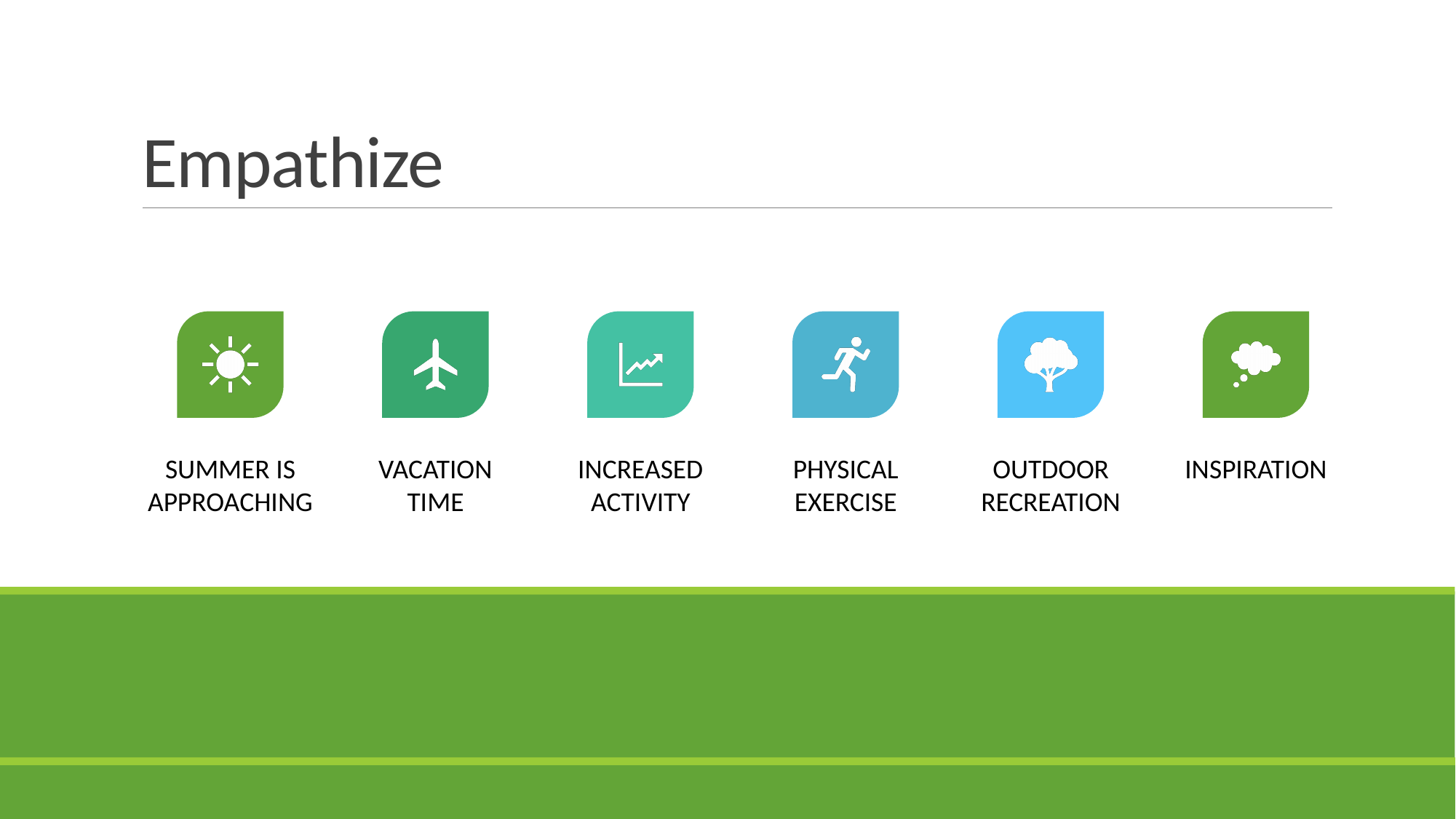

# Empathize
Summer is approaching
Vacation time
Increased activity
Physical exercise
Outdoor Recreation
Inspiration